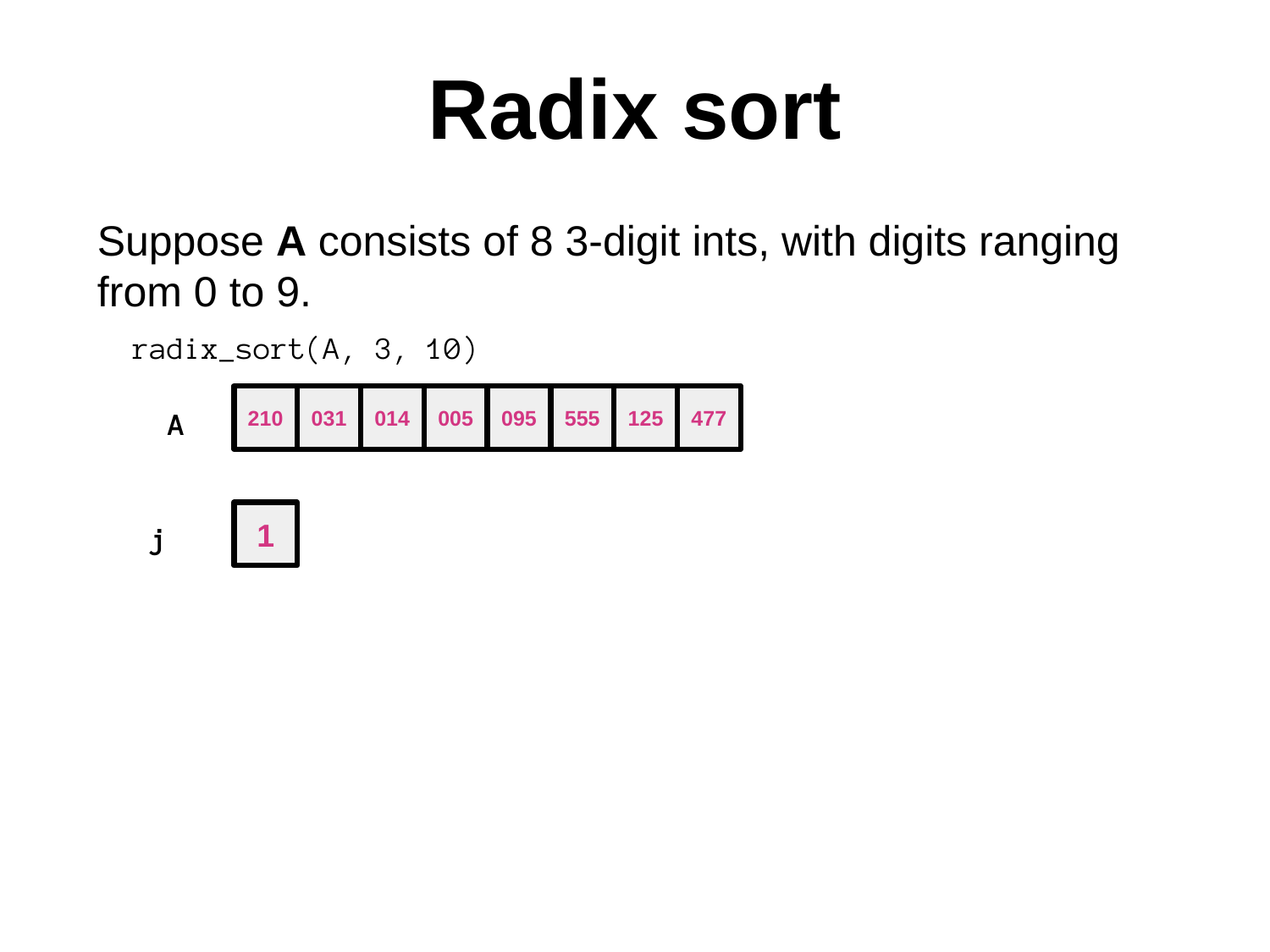

Radix sort
Suppose A consists of 8 3-digit ints, with digits ranging from 0 to 9.

    radix_sort(A, 3, 10)

        A

   j

210
031
014
005
095
555
125
477
1